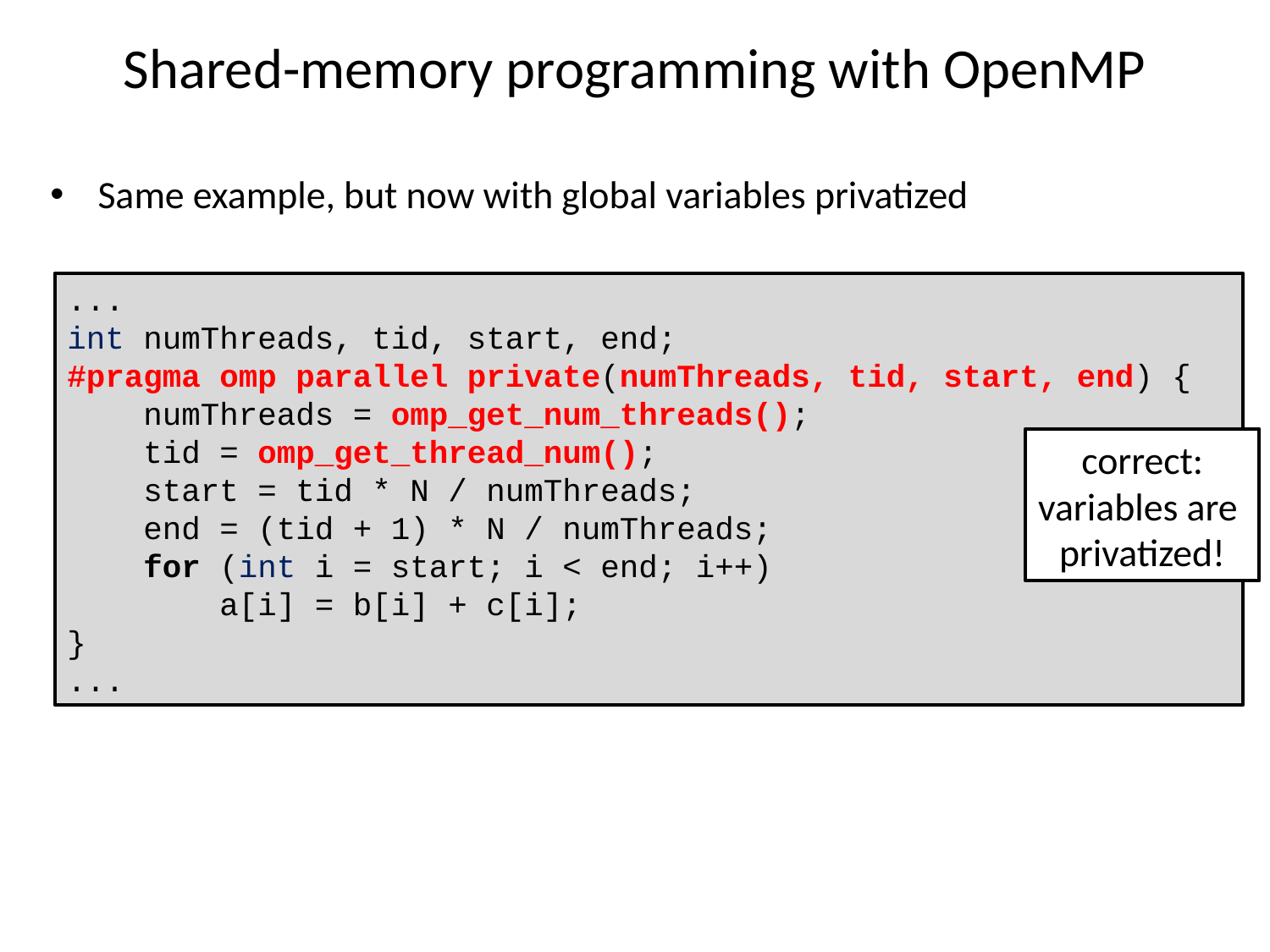

# Shared-memory programming with OpenMP
Same example, but now with global variables privatized
...
int numThreads, tid, start, end;
#pragma omp parallel private(numThreads, tid, start, end) {
    numThreads = omp_get_num_threads();
    tid = omp_get_thread_num();
    start = tid * N / numThreads;
    end = (tid + 1) * N / numThreads;
    for (int i = start; i < end; i++)
        a[i] = b[i] + c[i];
}
...
correct:
variables are
privatized!